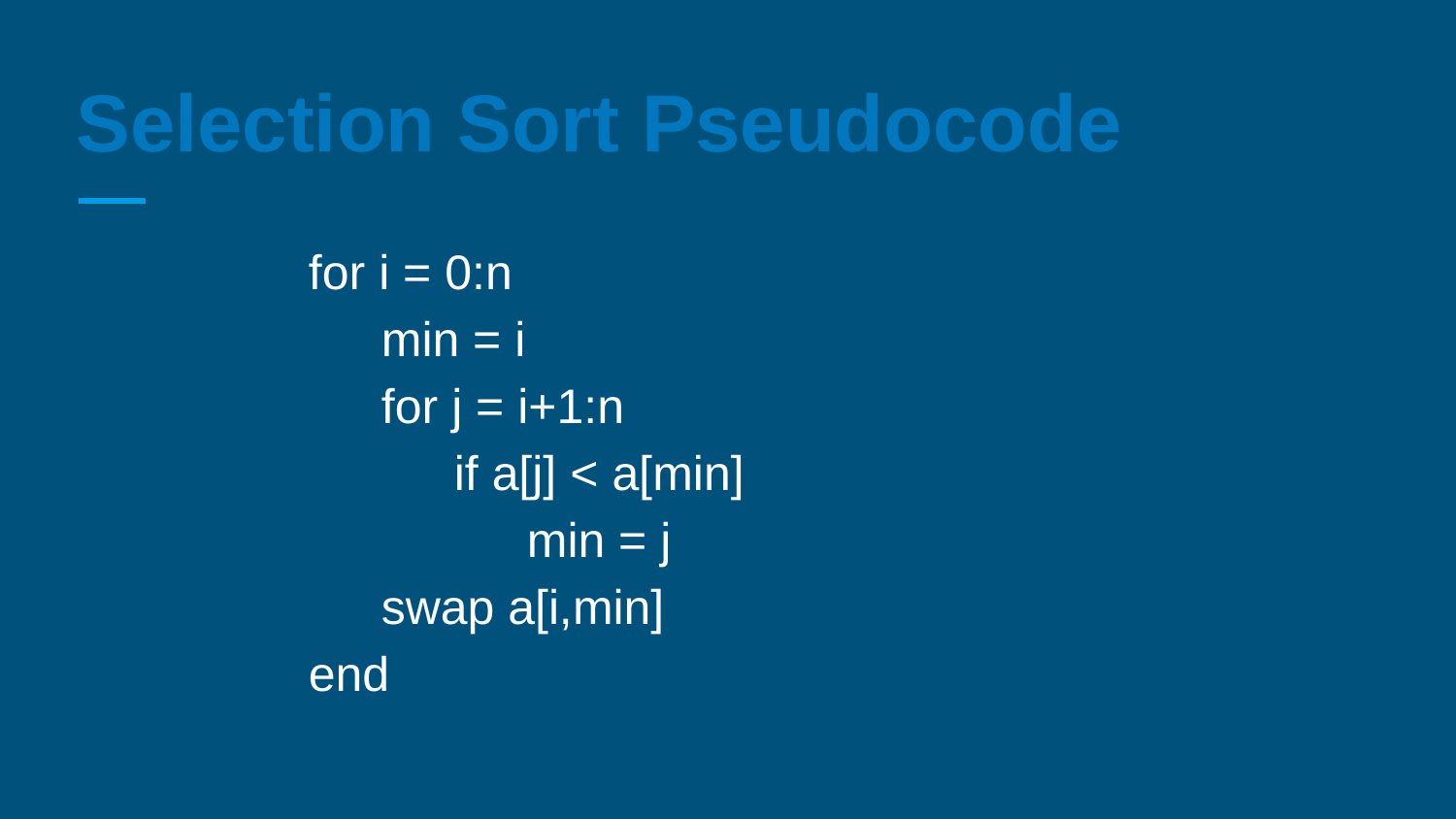

# Selection Sort Pseudocode

for i = 0:n
min = i
for j = i+1:n
if a[j] < a[min]
min = j
swap a[i,min]
end